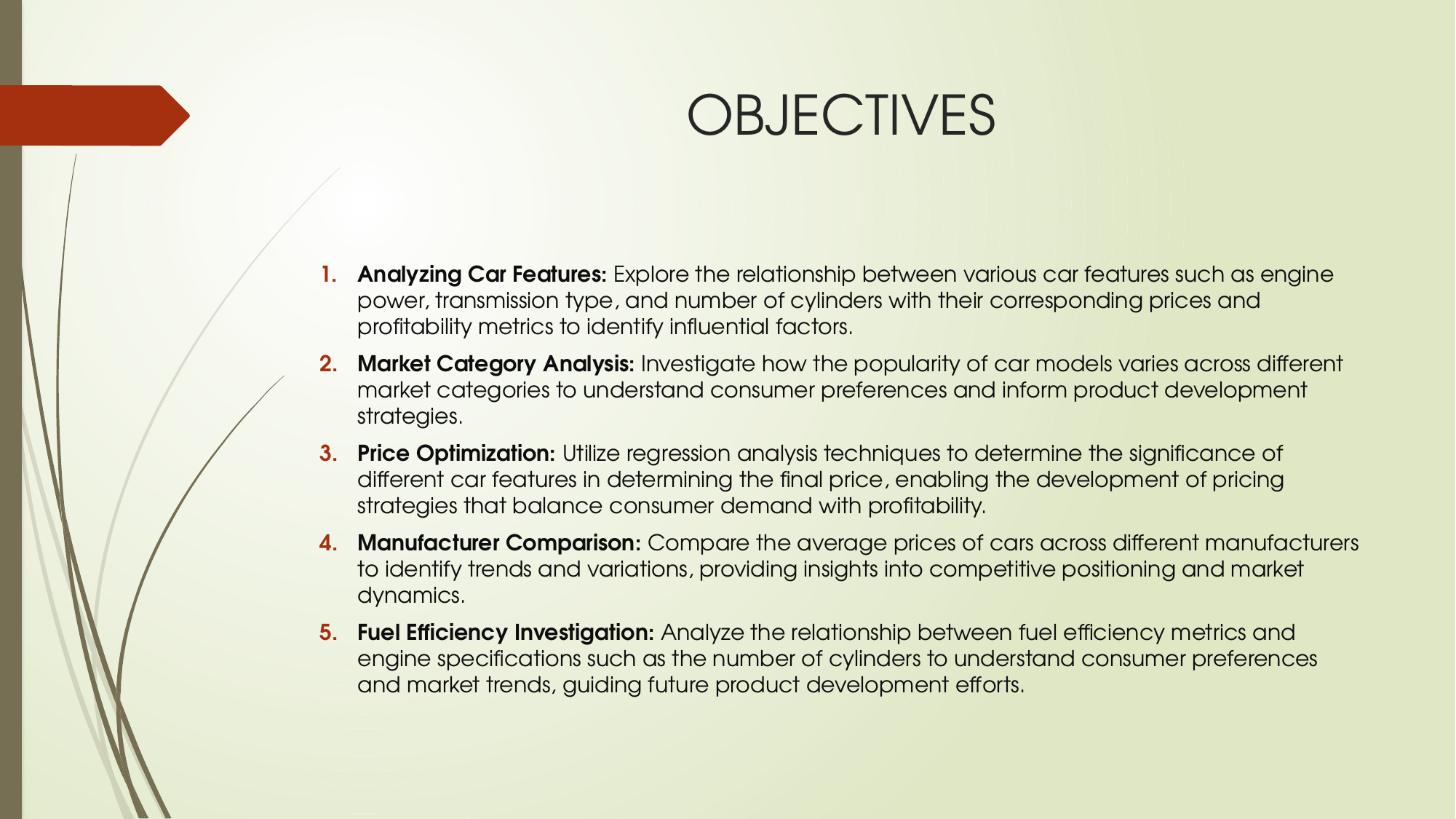

# OBJECTIVES
Analyzing Car Features: Explore the relationship between various car features such as engine power, transmission type, and number of cylinders with their corresponding prices and profitability metrics to identify influential factors.
Market Category Analysis: Investigate how the popularity of car models varies across different market categories to understand consumer preferences and inform product development strategies.
Price Optimization: Utilize regression analysis techniques to determine the significance of different car features in determining the final price, enabling the development of pricing strategies that balance consumer demand with profitability.
Manufacturer Comparison: Compare the average prices of cars across different manufacturers to identify trends and variations, providing insights into competitive positioning and market dynamics.
Fuel Efficiency Investigation: Analyze the relationship between fuel efficiency metrics and engine specifications such as the number of cylinders to understand consumer preferences and market trends, guiding future product development efforts.